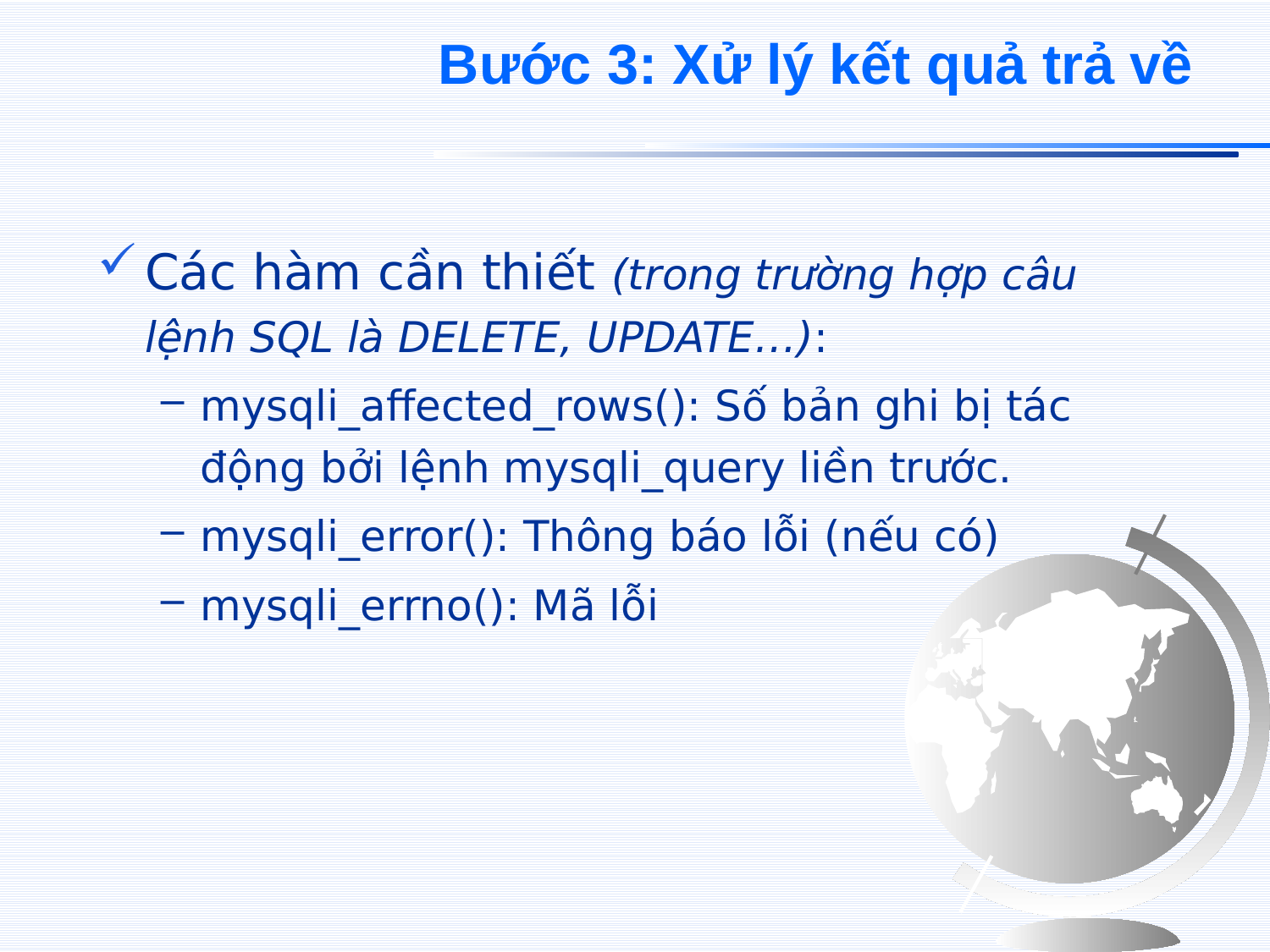

# Bước 3: Xử lý kết quả trả về
Các hàm cần thiết (trong trường hợp câu lệnh SQL là DELETE, UPDATE…):
mysqli_affected_rows(): Số bản ghi bị tác động bởi lệnh mysqli_query liền trước.
mysqli_error(): Thông báo lỗi (nếu có)
mysqli_errno(): Mã lỗi